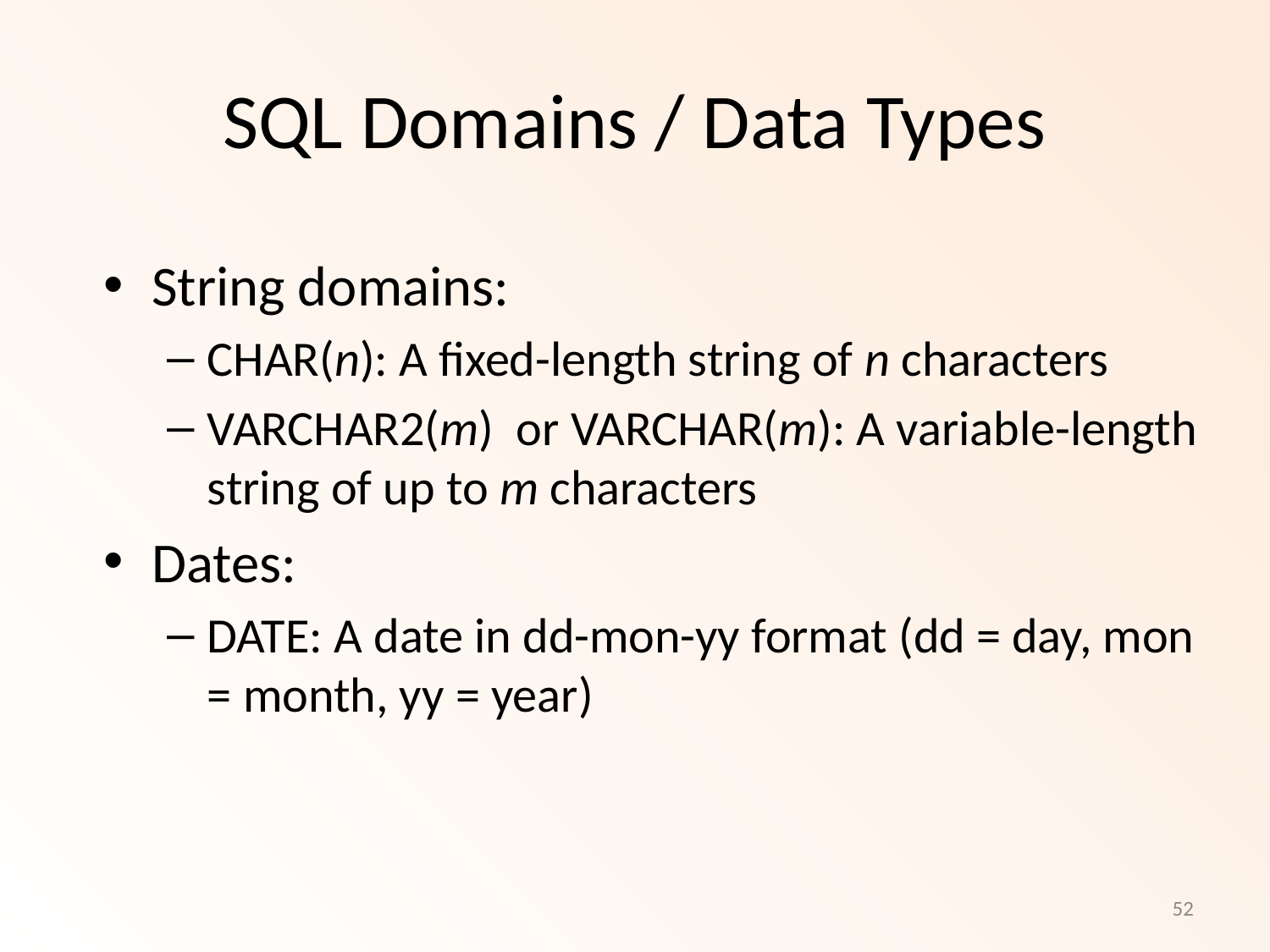

SQL Domains / Data Types
String domains:
CHAR(n): A fixed-length string of n characters
VARCHAR2(m)  or VARCHAR(m): A variable-length string of up to m characters
Dates:
DATE: A date in dd-mon-yy format (dd = day, mon = month, yy = year)
52